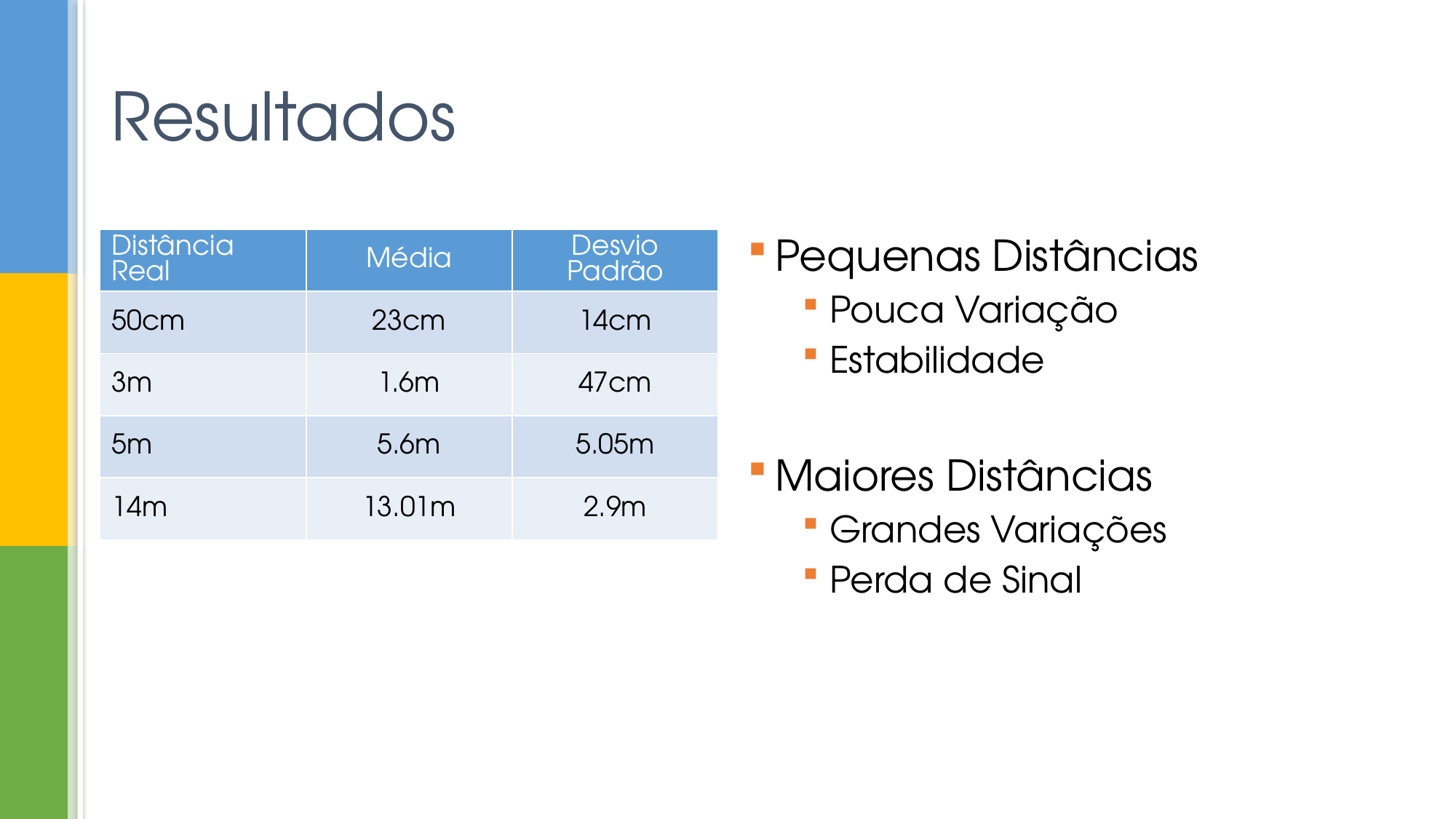

# Resultados
| Distância Real | Média | Desvio Padrão |
| --- | --- | --- |
| 50cm | 23cm | 14cm |
| 3m | 1.6m | 47cm |
| 5m | 5.6m | 5.05m |
| 14m | 13.01m | 2.9m |
Pequenas Distâncias
Pouca Variação
Estabilidade

Maiores Distâncias
Grandes Variações
Perda de Sinal